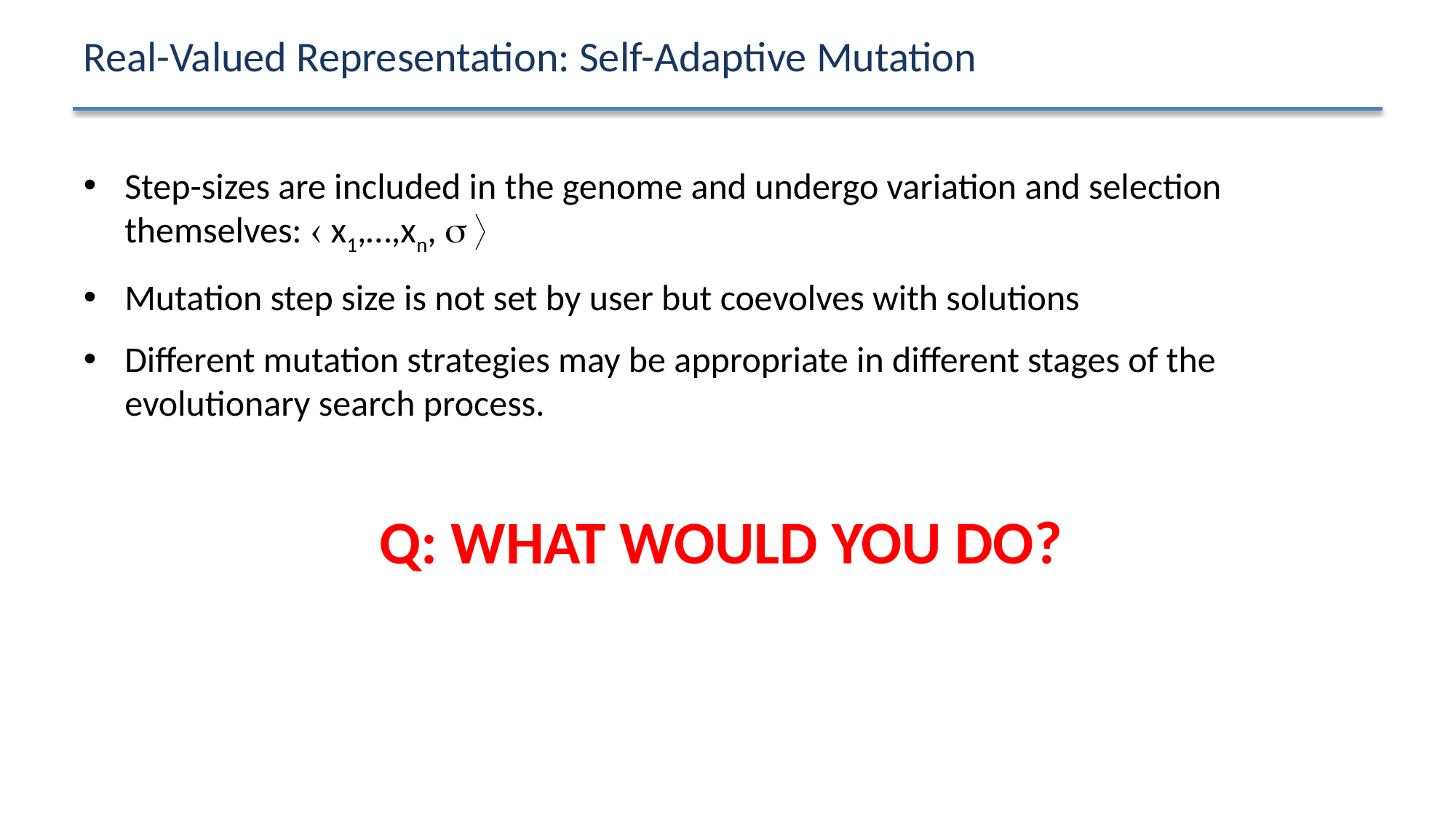

# Real-Valued Representation: Self-Adaptive Mutation
Step-sizes are included in the genome and undergo variation and selection themselves: 〈 x1,…,xn, σ 〉
Mutation step size is not set by user but coevolves with solutions
Different mutation strategies may be appropriate in different stages of the evolutionary search process.

Q: WHAT WOULD YOU DO?